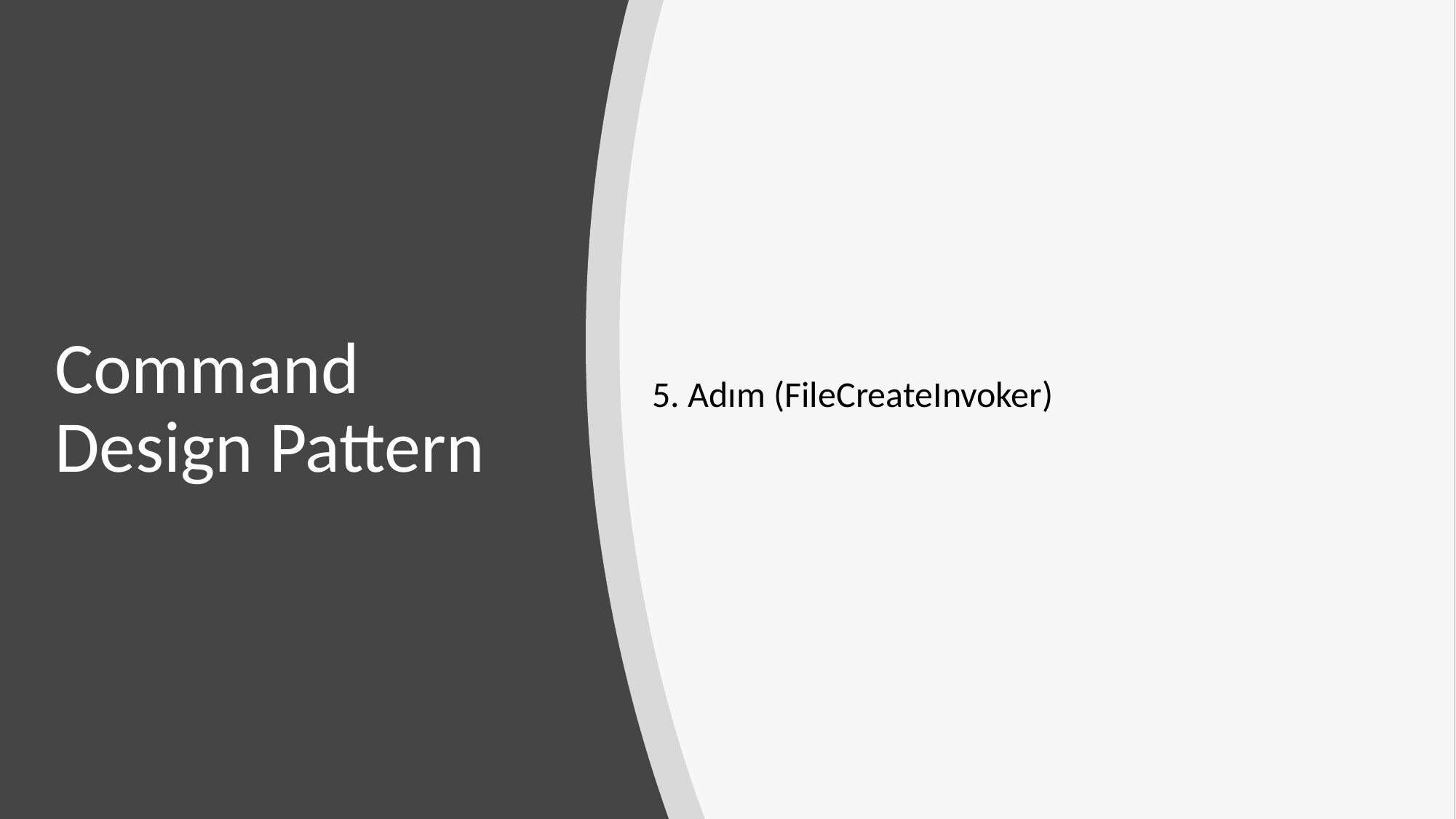

# Command Design Pattern
5. Adım (FileCreateInvoker)